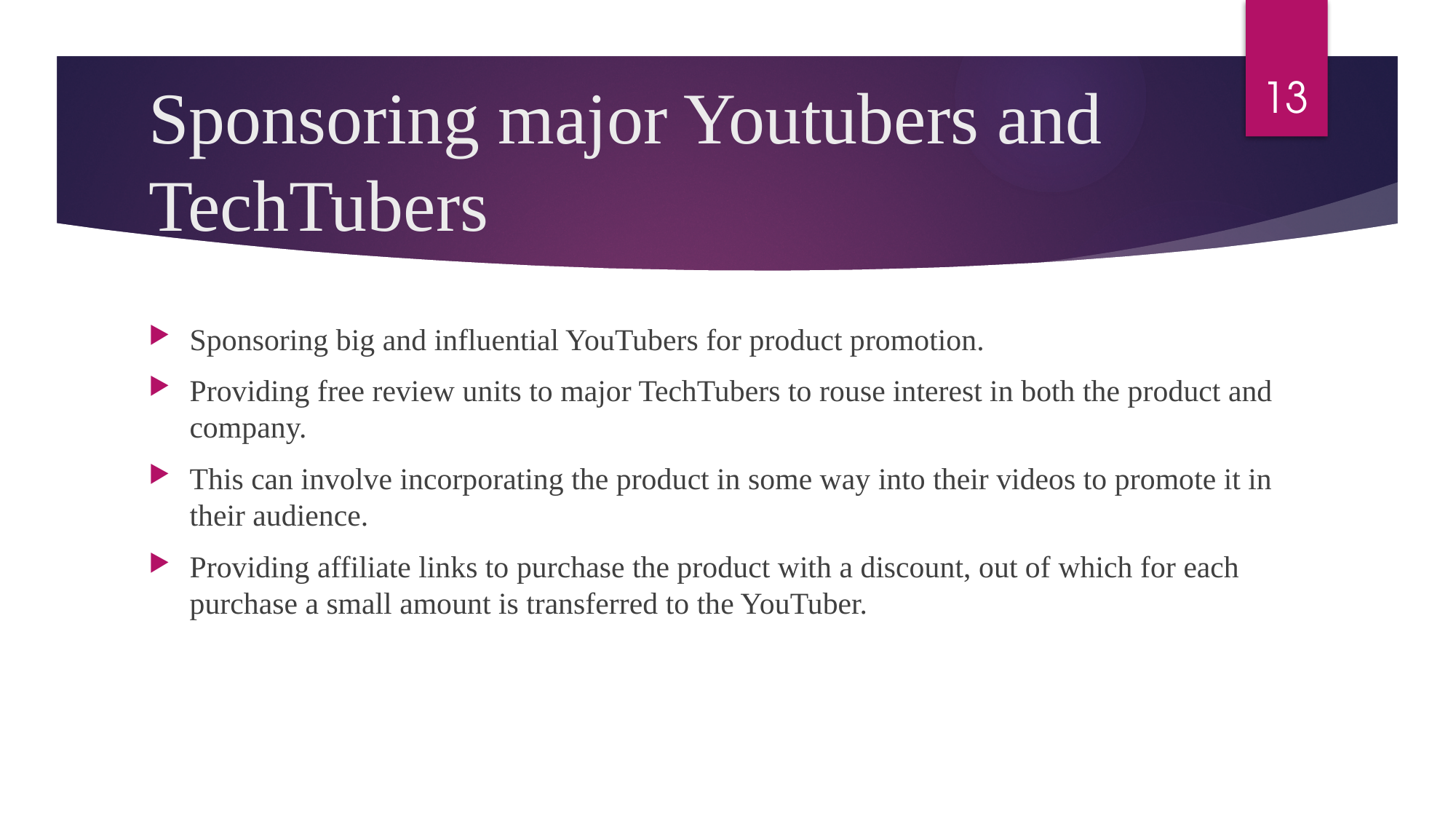

13
# Sponsoring major Youtubers and TechTubers
Sponsoring big and influential YouTubers for product promotion.
Providing free review units to major TechTubers to rouse interest in both the product and company.
This can involve incorporating the product in some way into their videos to promote it in their audience.
Providing affiliate links to purchase the product with a discount, out of which for each purchase a small amount is transferred to the YouTuber.